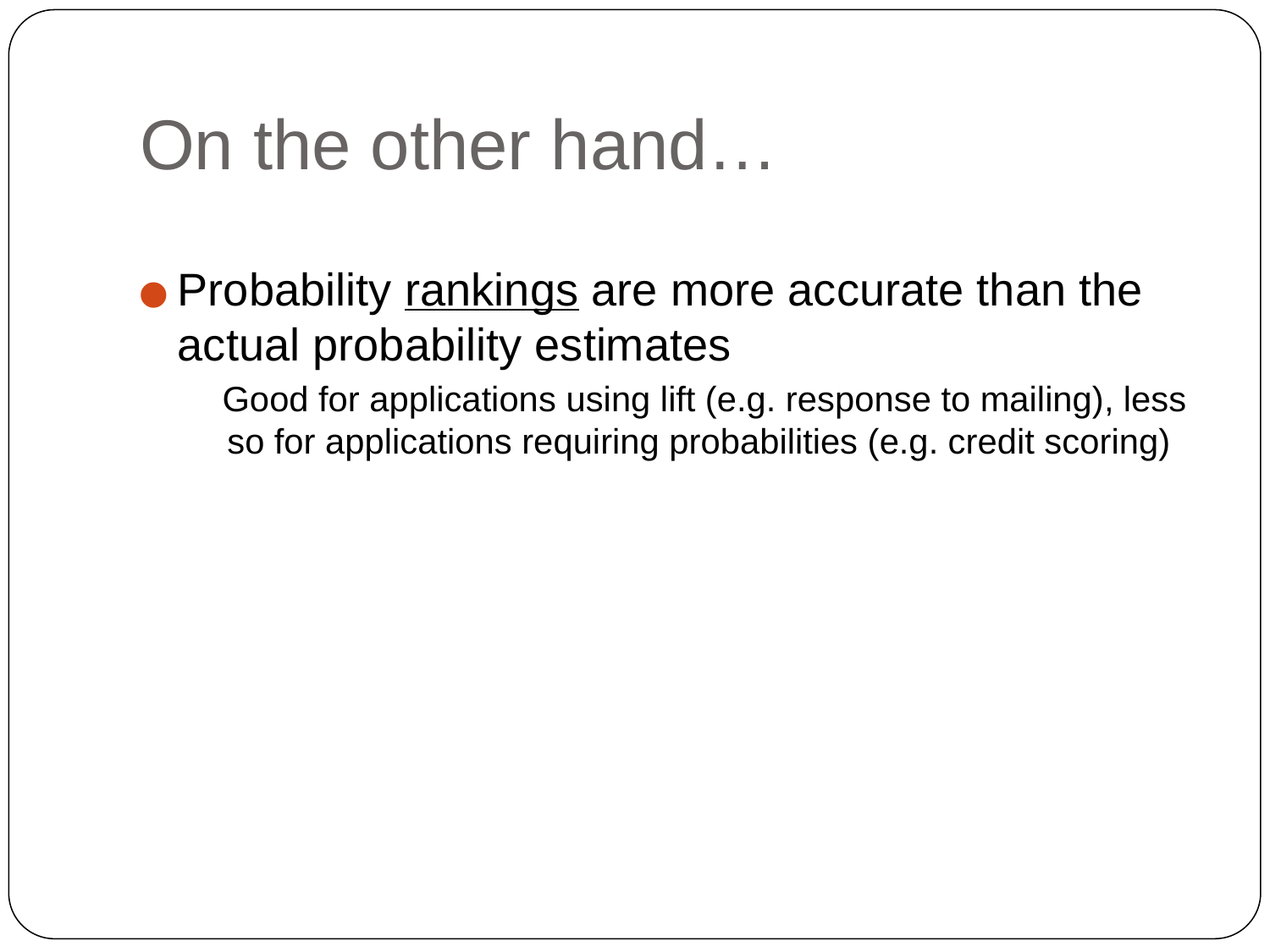

# On the other hand…
Probability rankings are more accurate than the actual probability estimates
Good for applications using lift (e.g. response to mailing), less so for applications requiring probabilities (e.g. credit scoring)